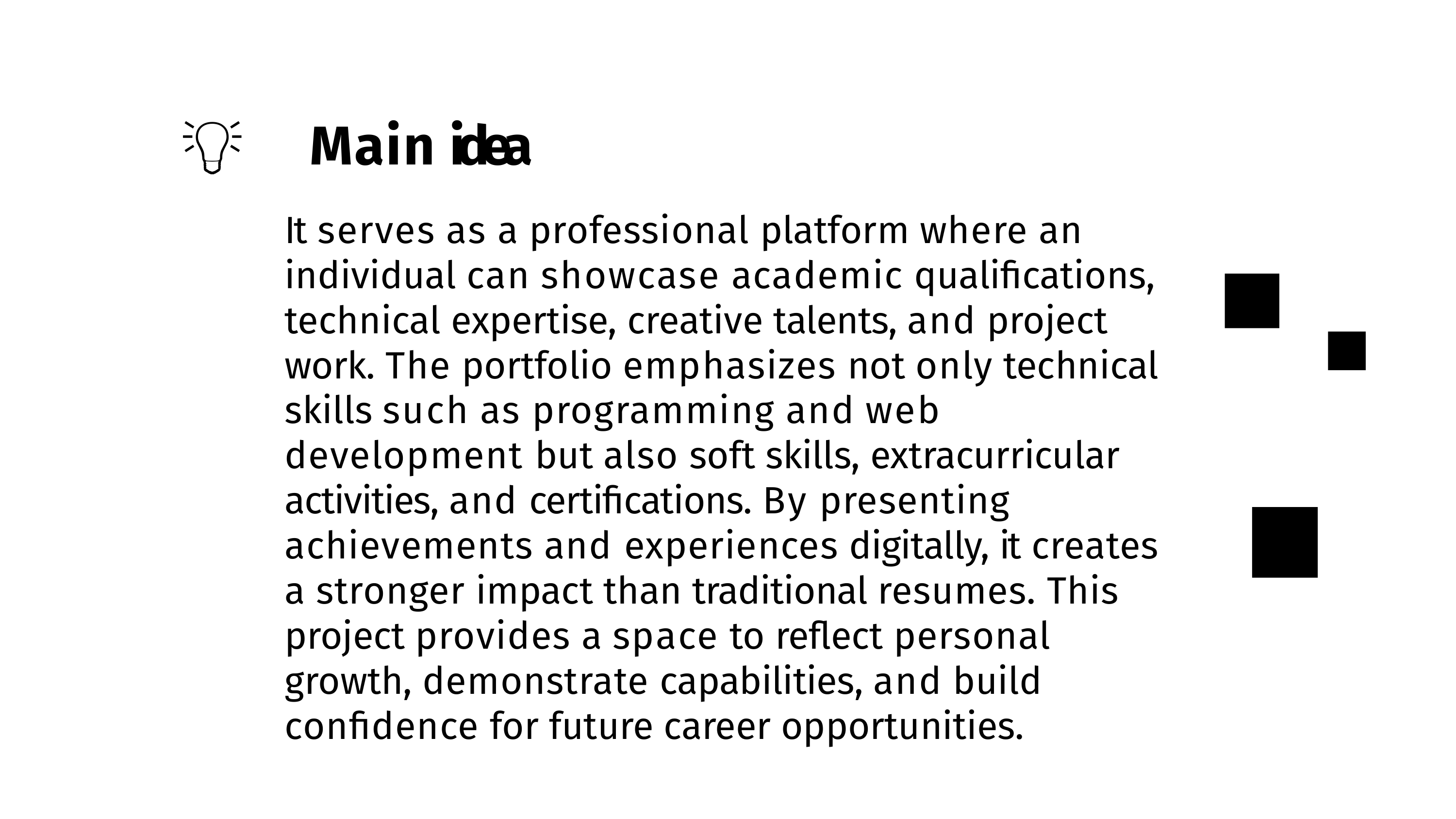

# 💡 Main idea
It serves as a professional platform where an individual can showcase academic qualifications, technical expertise, creative talents, and project work. The portfolio emphasizes not only technical skills such as programming and web development but also soft skills, extracurricular activities, and certifications. By presenting achievements and experiences digitally, it creates a stronger impact than traditional resumes. This project provides a space to reflect personal growth, demonstrate capabilities, and build confidence for future career opportunities.

6